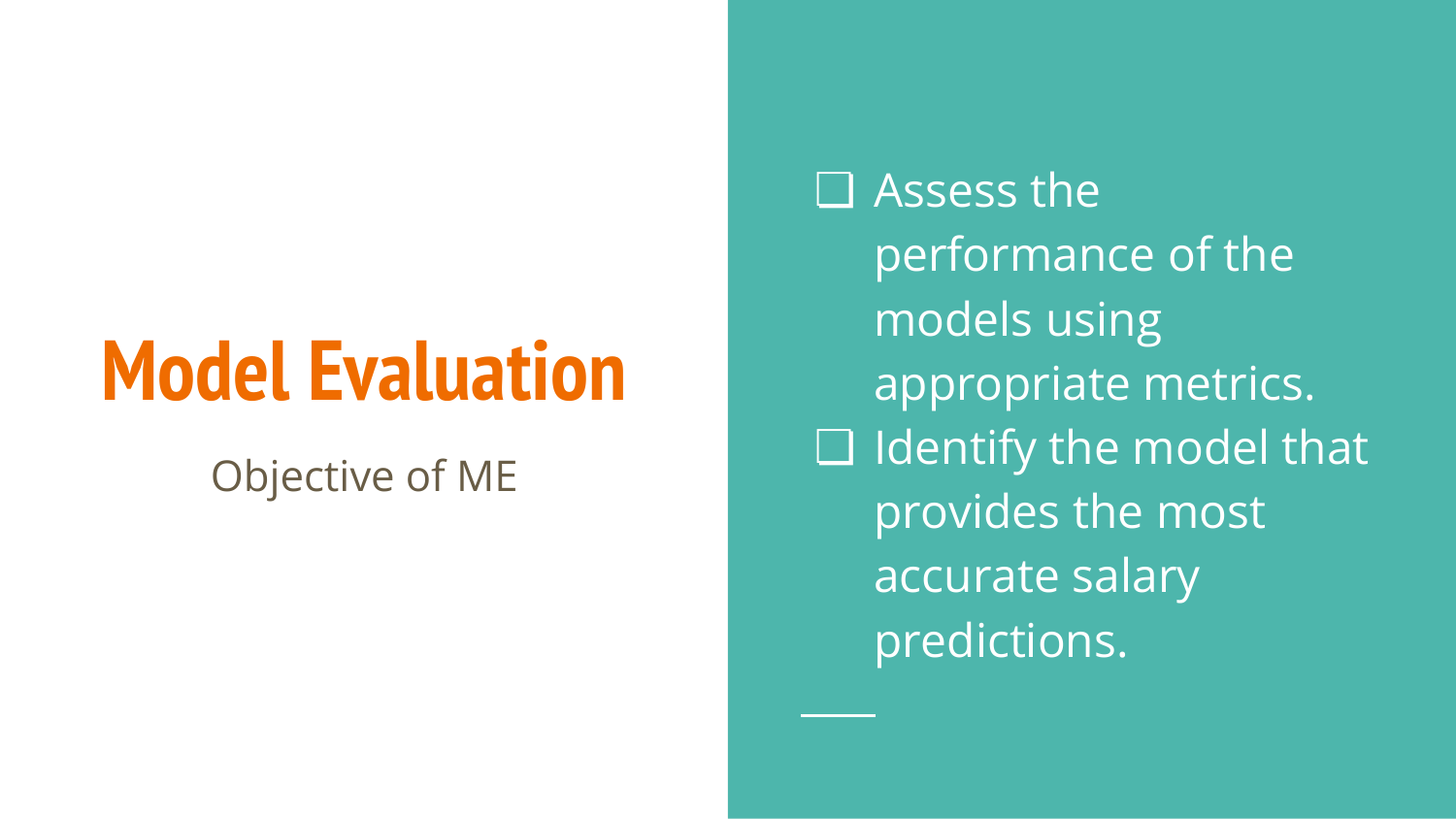

Assess the performance of the models using appropriate metrics.
Identify the model that provides the most accurate salary predictions.
# Model Evaluation
Objective of ME